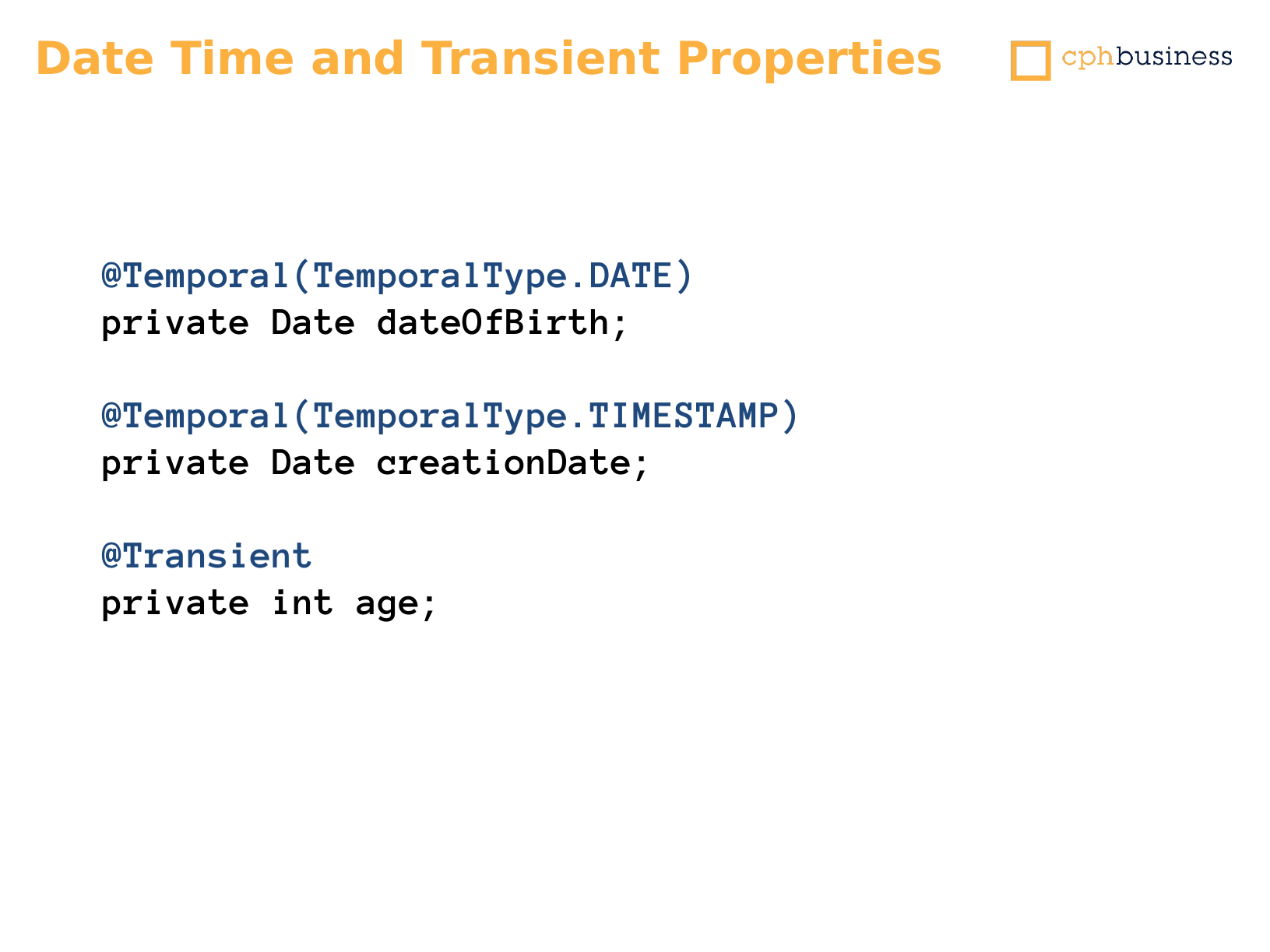

# Date Time and Transient Properties
@Temporal(TemporalType.DATE)
private Date dateOfBirth;

@Temporal(TemporalType.TIMESTAMP)
private Date creationDate;

@Transient
private int age;